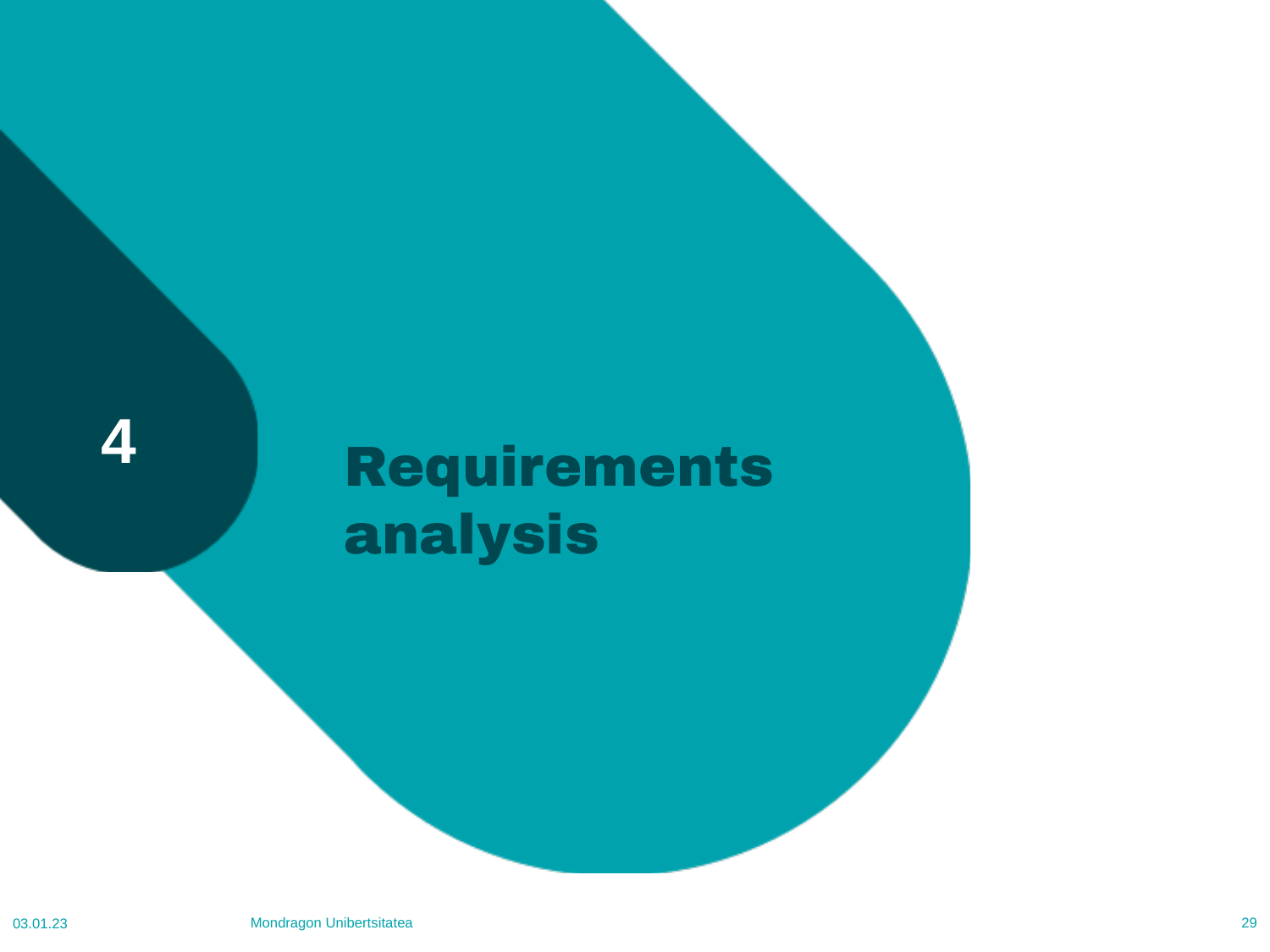

# Requirements analysis
4

Mondragon Unibertsitatea
29
03.01.23